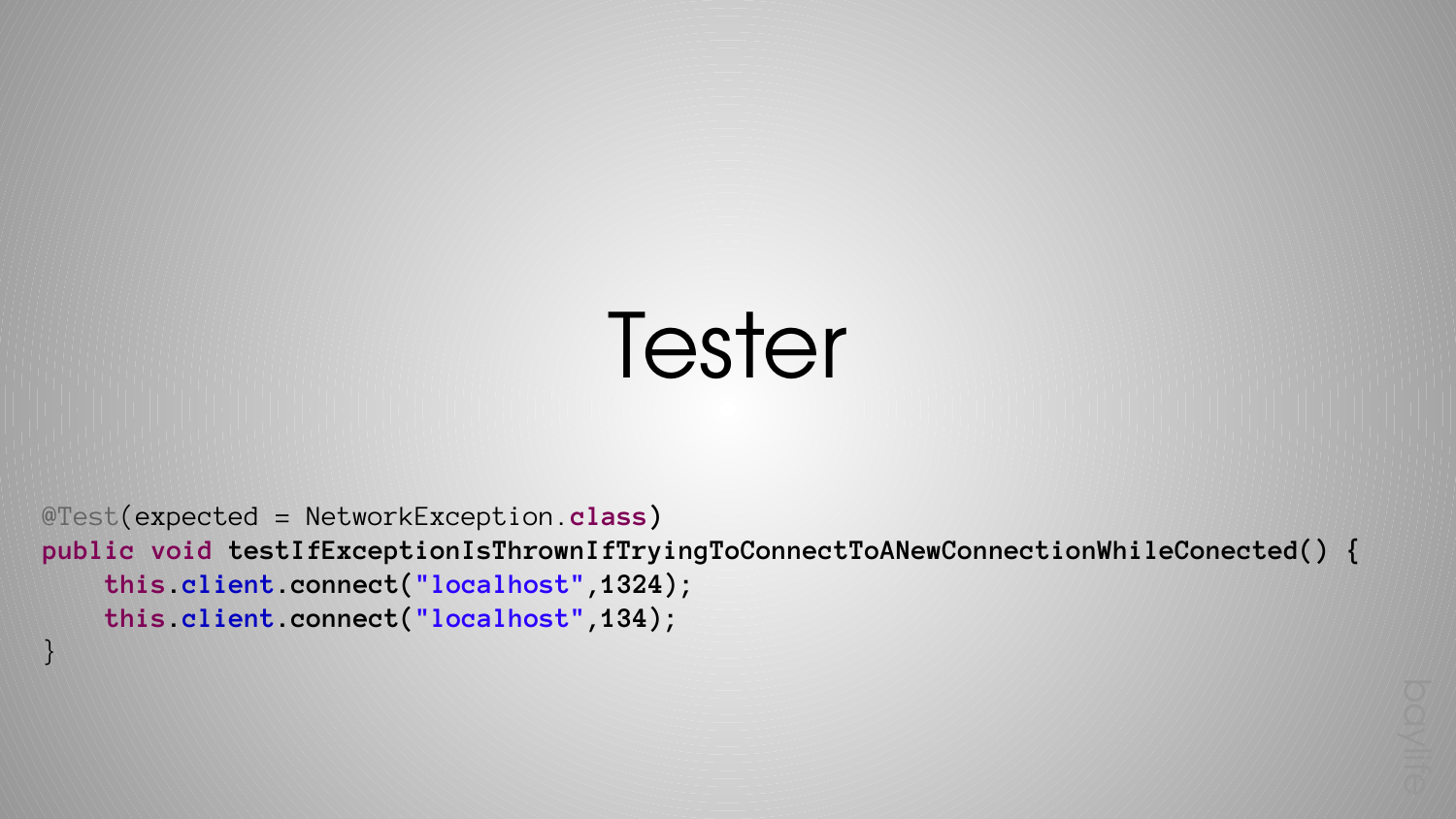

# Tester
@Test(expected = NetworkException.class)
public void testIfExceptionIsThrownIfTryingToConnectToANewConnectionWhileConected() {
    this.client.connect("localhost",1324);
    this.client.connect("localhost",134);
}
baylife